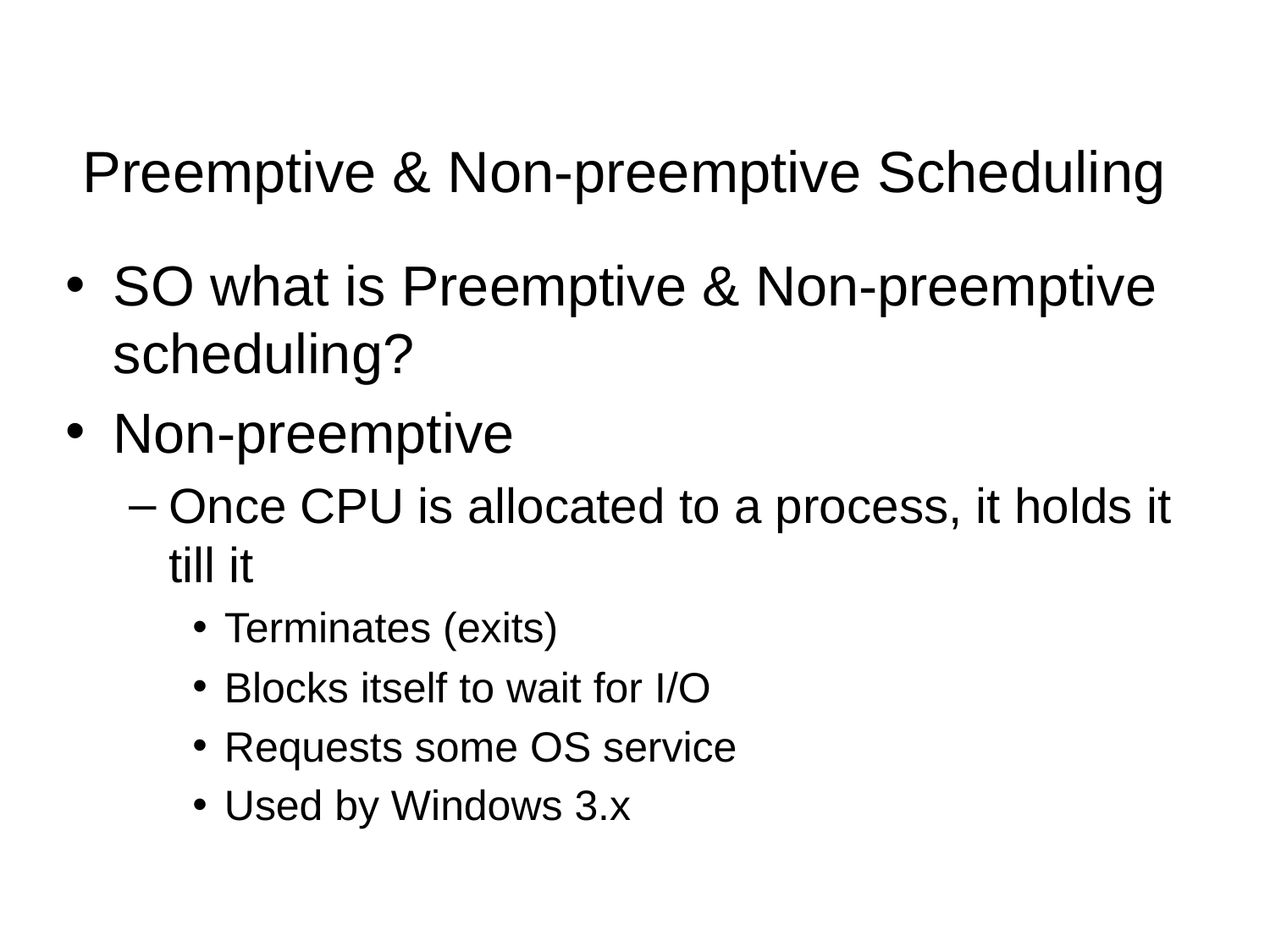

# Preemptive & Non-preemptive Scheduling
SO what is Preemptive & Non-preemptive scheduling?
Non-preemptive
Once CPU is allocated to a process, it holds it till it
Terminates (exits)
Blocks itself to wait for I/O
Requests some OS service
Used by Windows 3.x